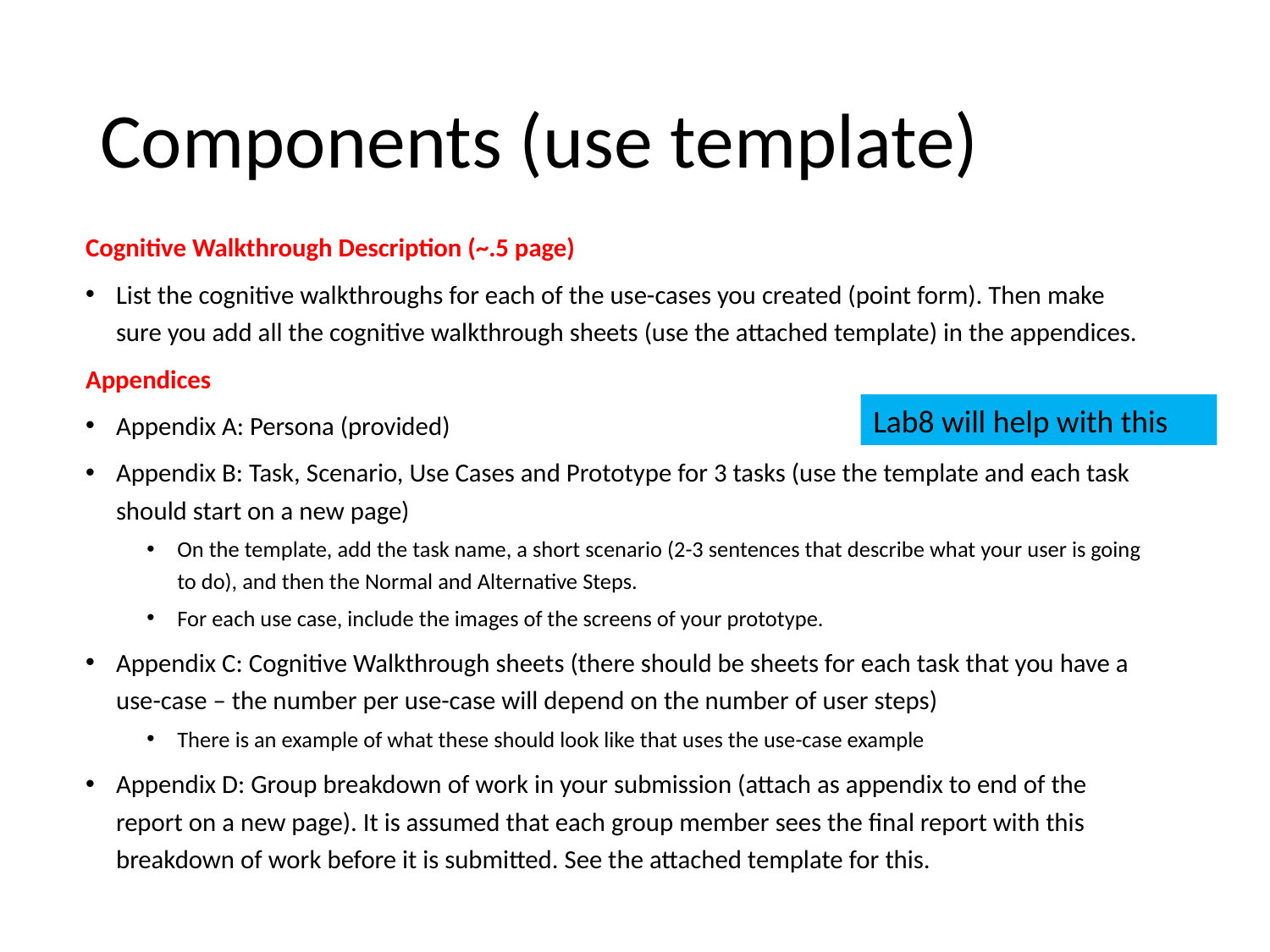

# Components (use template)
Cognitive Walkthrough Description (~.5 page)
List the cognitive walkthroughs for each of the use-cases you created (point form). Then make sure you add all the cognitive walkthrough sheets (use the attached template) in the appendices.
Appendices
Appendix A: Persona (provided)
Appendix B: Task, Scenario, Use Cases and Prototype for 3 tasks (use the template and each task should start on a new page)
On the template, add the task name, a short scenario (2-3 sentences that describe what your user is going to do), and then the Normal and Alternative Steps.
For each use case, include the images of the screens of your prototype.
Appendix C: Cognitive Walkthrough sheets (there should be sheets for each task that you have a use-case – the number per use-case will depend on the number of user steps)
There is an example of what these should look like that uses the use-case example
Appendix D: Group breakdown of work in your submission (attach as appendix to end of the report on a new page). It is assumed that each group member sees the final report with this breakdown of work before it is submitted. See the attached template for this.

Lab8 will help with this